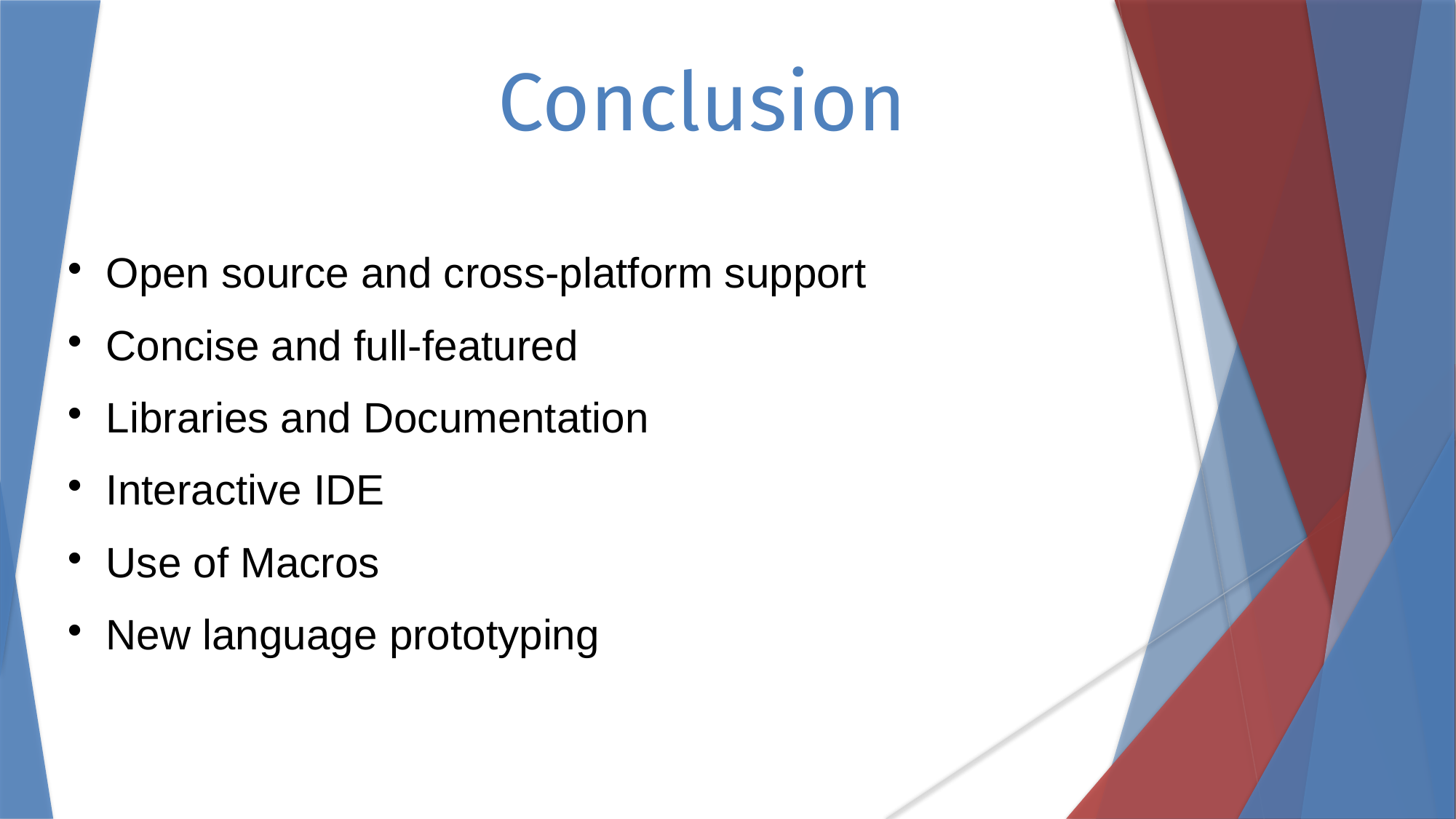

Conclusion
Open source and cross-platform support
Concise and full-featured
Libraries and Documentation
Interactive IDE
Use of Macros
New language prototyping